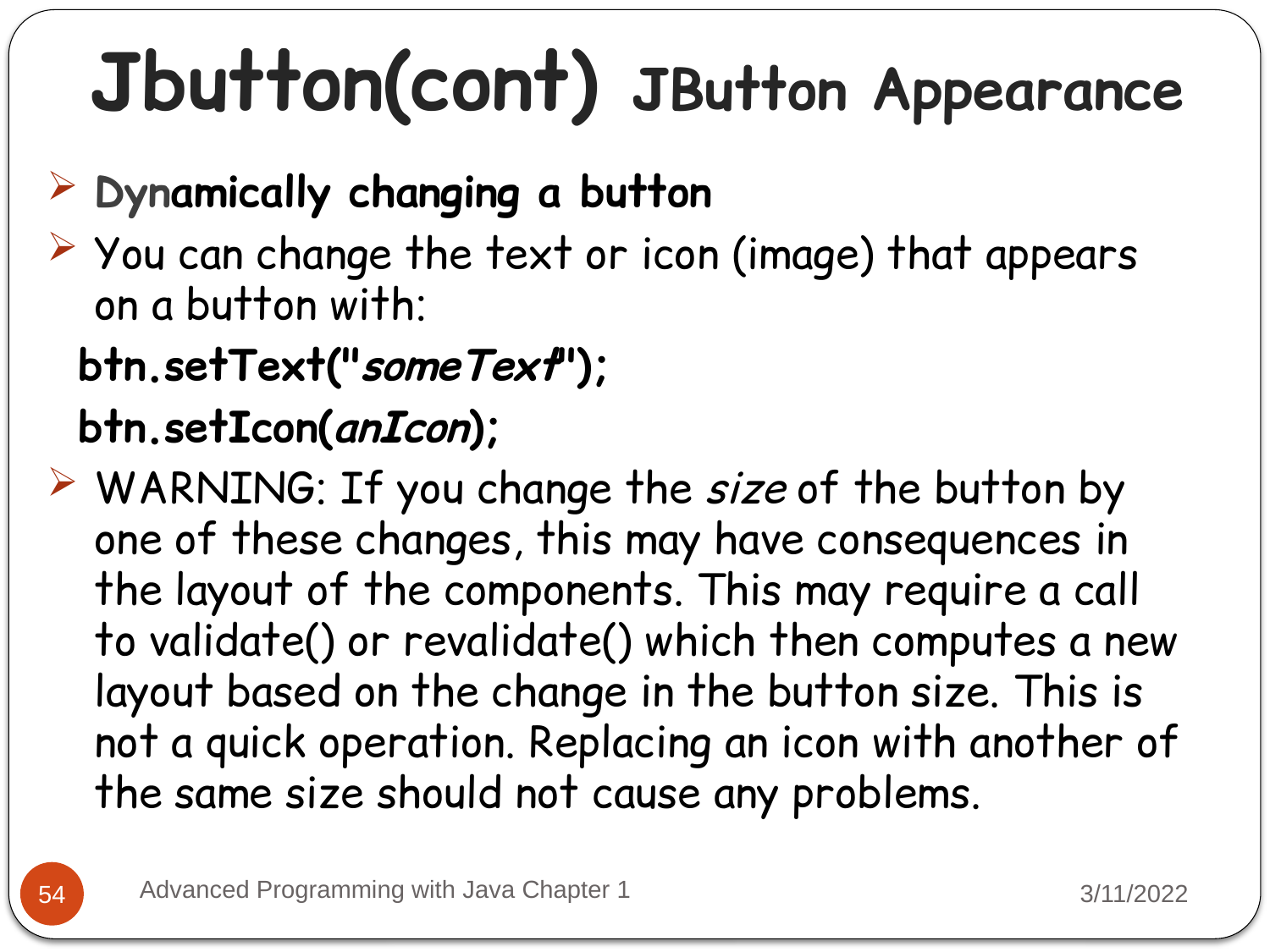

Jbutton(cont) JButton Appearance
Dynamically changing a button
You can change the text or icon (image) that appears on a button with:
	btn.setText("someText");
	btn.setIcon(anIcon);
WARNING: If you change the size of the button by one of these changes, this may have consequences in the layout of the components. This may require a call to validate() or revalidate() which then computes a new layout based on the change in the button size. This is not a quick operation. Replacing an icon with another of the same size should not cause any problems.
Advanced Programming with Java Chapter 1
3/11/2022
54